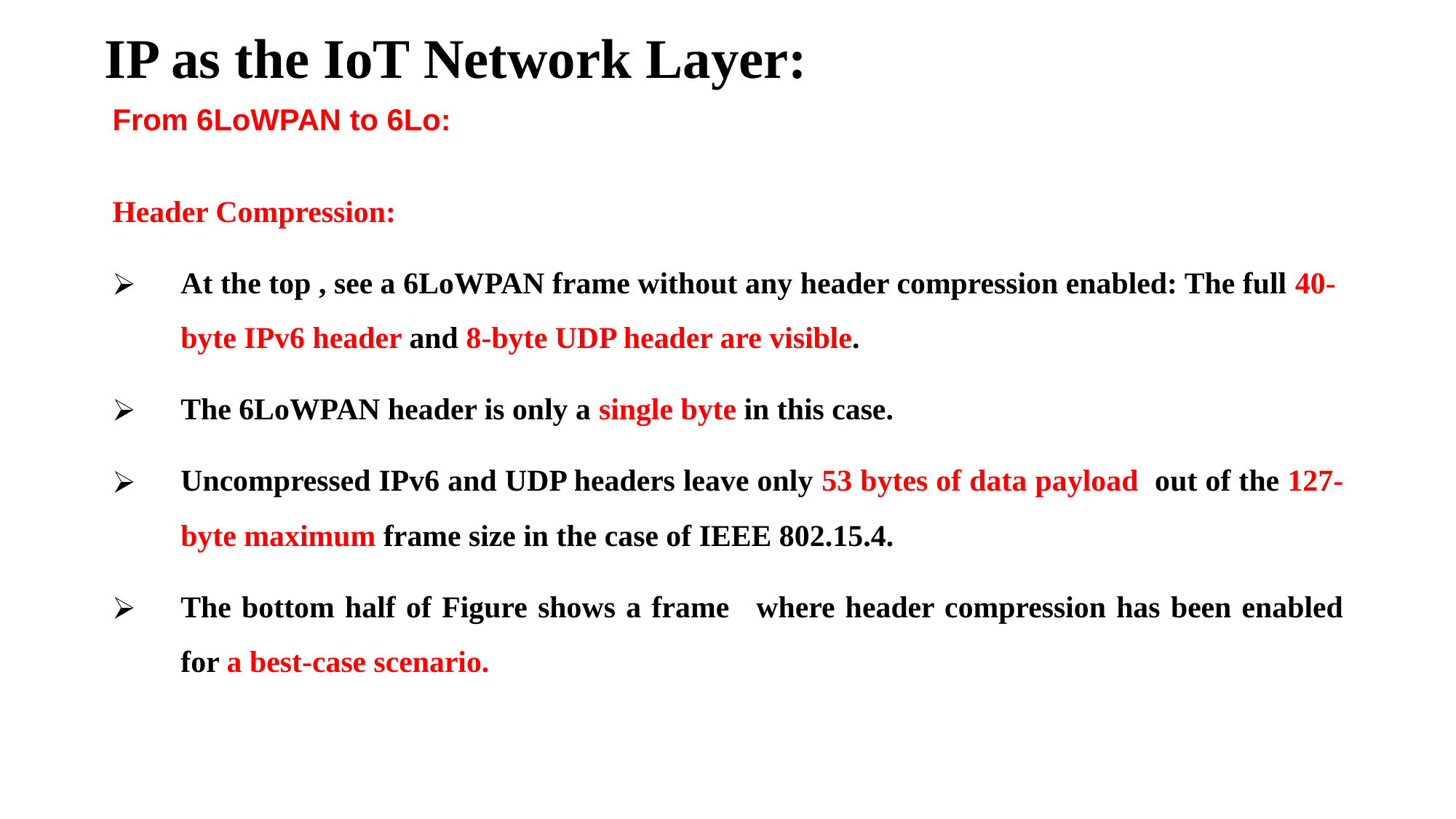

# IP as the IoT Network Layer:
From 6LoWPAN to 6Lo:

Header Compression:
At the top , see a 6LoWPAN frame without any header compression enabled: The full 40-  byte IPv6 header and 8-byte UDP header are visible.
The 6LoWPAN header is only a single byte in this case.
Uncompressed IPv6 and UDP headers leave only 53 bytes of data payload  out of the 127-byte maximum frame size in the case of IEEE 802.15.4.
The bottom half of Figure shows a frame	 where header compression has been enabled for a best-case scenario.